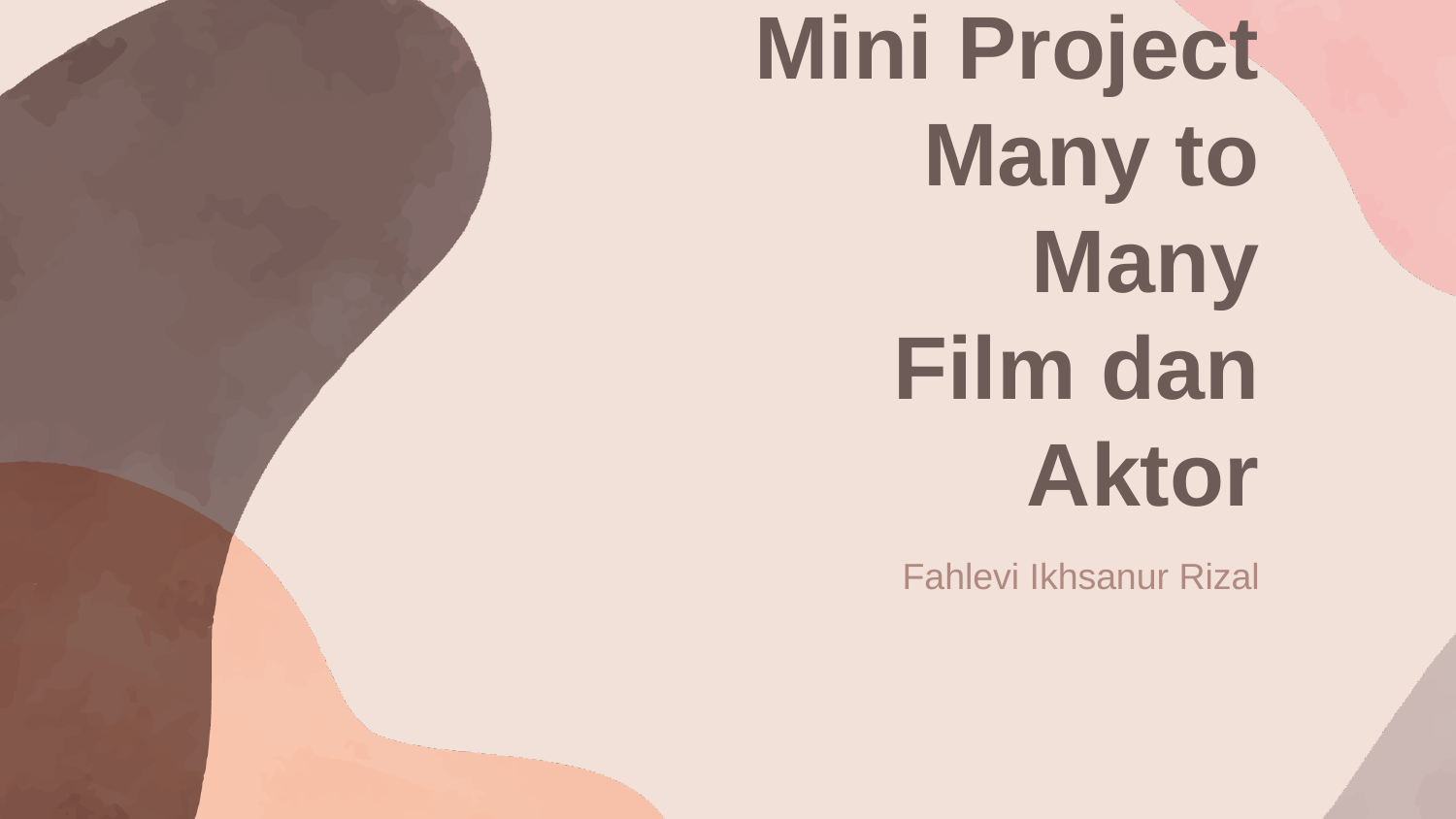

# Mini Project Many to Many Film dan Aktor
Fahlevi Ikhsanur Rizal